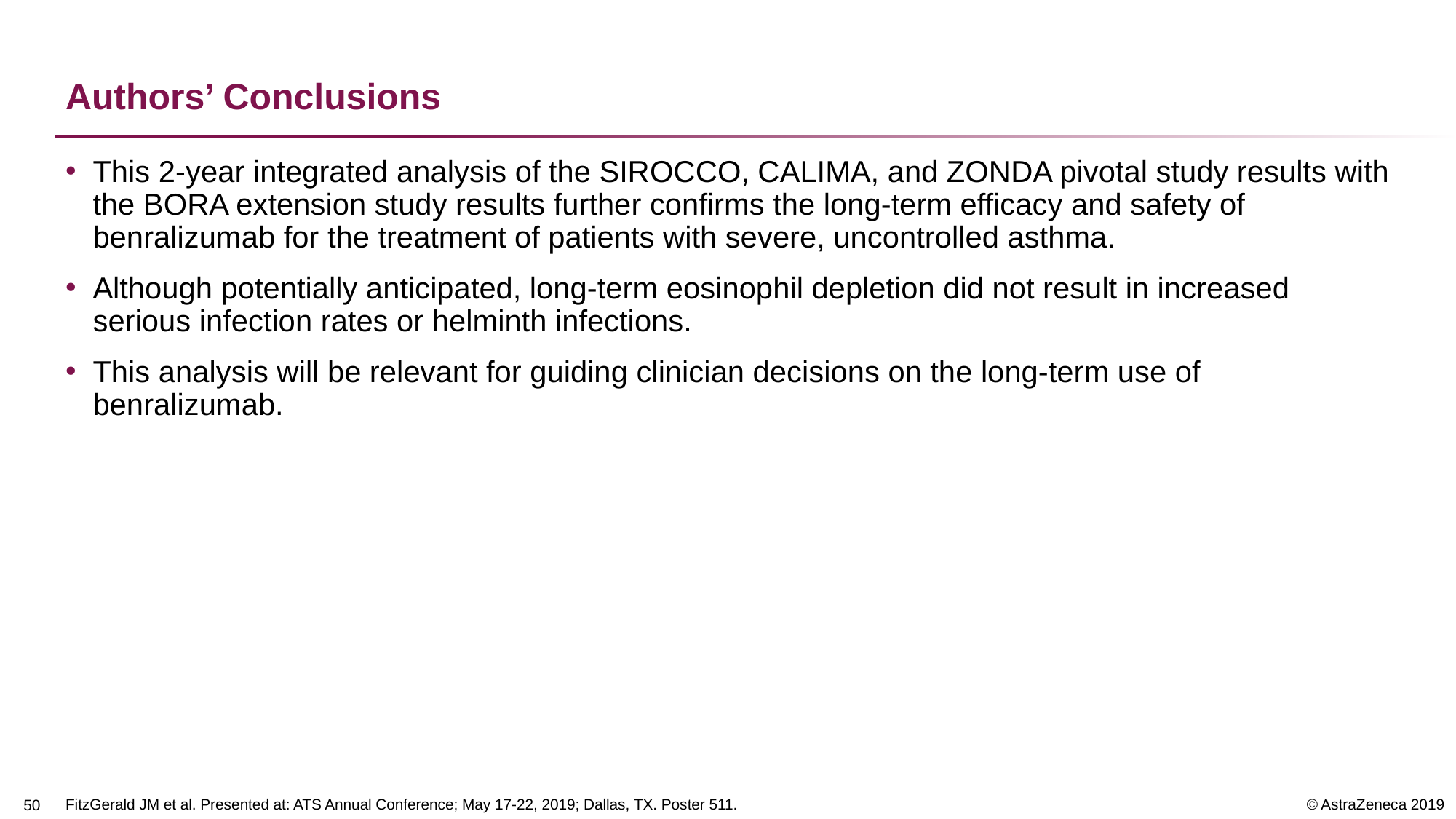

# Authors’ Conclusions
This 2-year integrated analysis of the SIROCCO, CALIMA, and ZONDA pivotal study results with the BORA extension study results further confirms the long-term efficacy and safety of benralizumab for the treatment of patients with severe, uncontrolled asthma.
Although potentially anticipated, long-term eosinophil depletion did not result in increased serious infection rates or helminth infections.
This analysis will be relevant for guiding clinician decisions on the long-term use of benralizumab.
FitzGerald JM et al. Presented at: ATS Annual Conference; May 17-22, 2019; Dallas, TX. Poster 511.
50